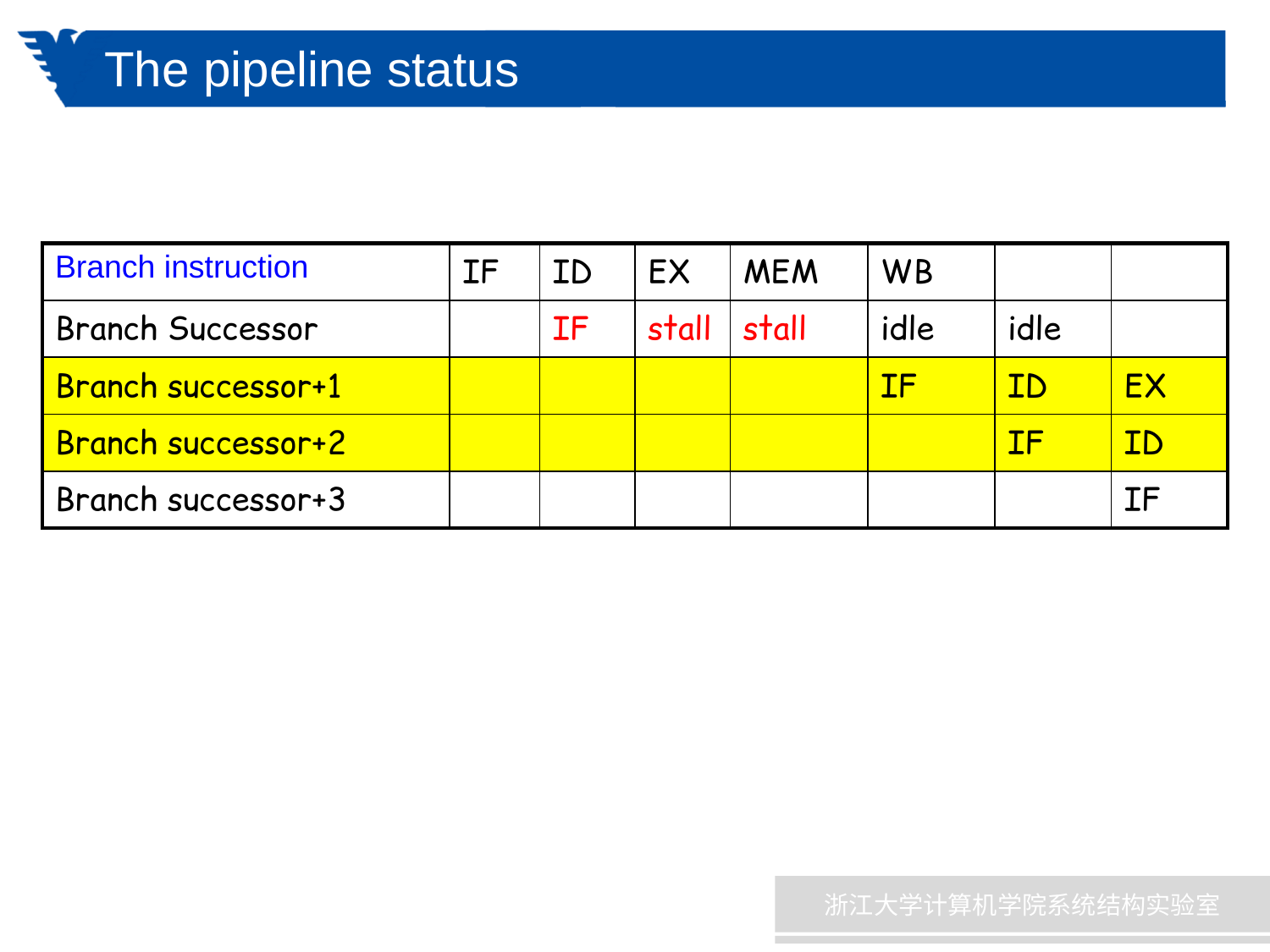

# The pipeline status
| Branch instruction | IF | ID | EX | MEM | WB |  |  |
| --- | --- | --- | --- | --- | --- | --- | --- |
| Branch Successor |  | IF | stall | stall | idle | idle |  |
| Branch successor+1 |  |  |  |  | IF | ID | EX |
| Branch successor+2 |  |  |  |  |  | IF | ID |
| Branch successor+3 |  |  |  |  |  |  | IF |